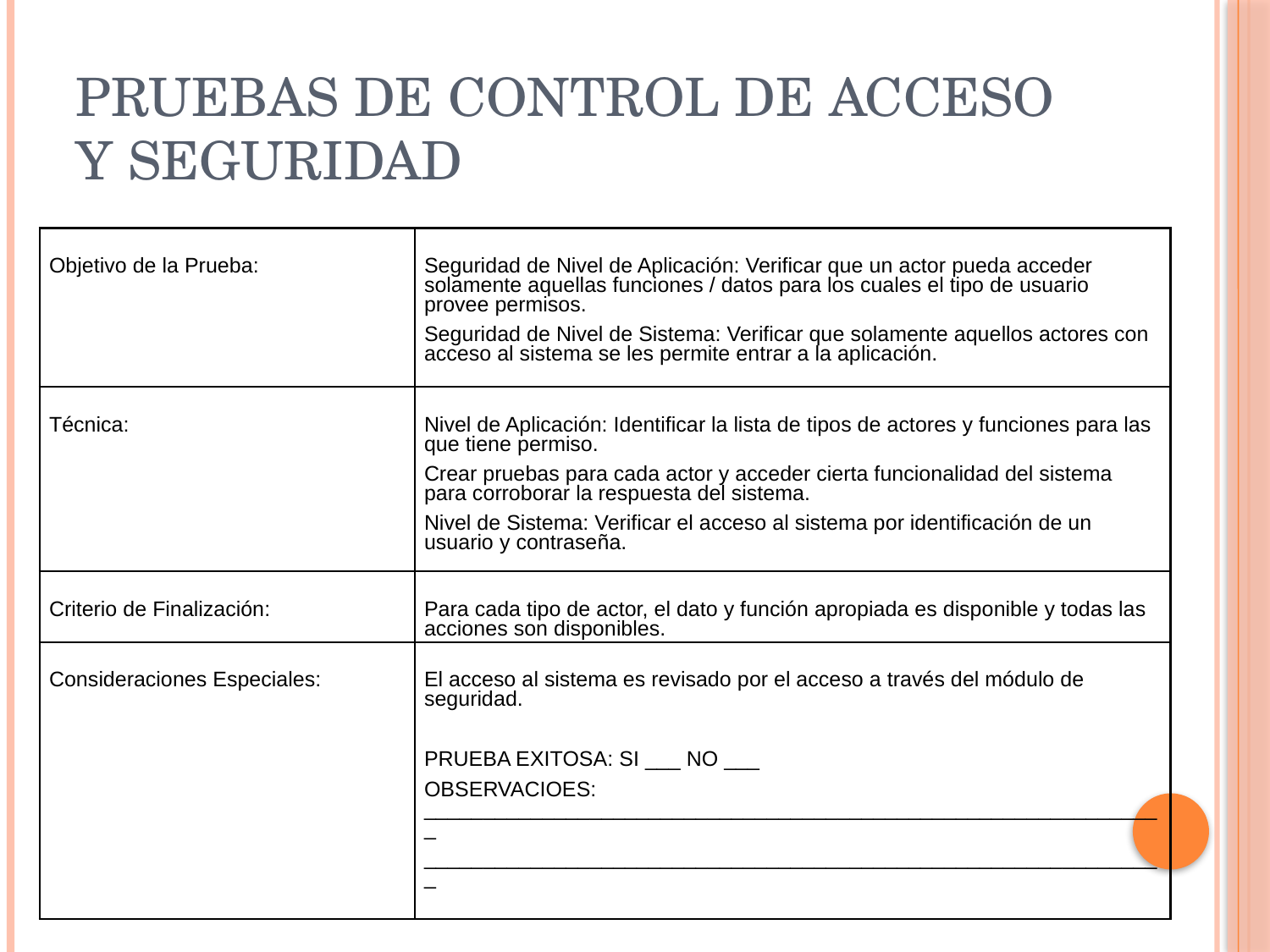

# Pruebas de control de acceso y seguridad
| Objetivo de la Prueba: | Seguridad de Nivel de Aplicación: Verificar que un actor pueda acceder solamente aquellas funciones / datos para los cuales el tipo de usuario provee permisos. Seguridad de Nivel de Sistema: Verificar que solamente aquellos actores con acceso al sistema se les permite entrar a la aplicación. |
| --- | --- |
| Técnica: | Nivel de Aplicación: Identificar la lista de tipos de actores y funciones para las que tiene permiso. Crear pruebas para cada actor y acceder cierta funcionalidad del sistema para corroborar la respuesta del sistema. Nivel de Sistema: Verificar el acceso al sistema por identificación de un usuario y contraseña. |
| Criterio de Finalización: | Para cada tipo de actor, el dato y función apropiada es disponible y todas las acciones son disponibles. |
| Consideraciones Especiales: | El acceso al sistema es revisado por el acceso a través del módulo de seguridad. PRUEBA EXITOSA: SI \_\_\_ NO \_\_\_ OBSERVACIOES: \_\_\_\_\_\_\_\_\_\_\_\_\_\_\_\_\_\_\_\_\_\_\_\_\_\_\_\_\_\_\_\_\_\_\_\_\_\_\_\_\_\_\_\_\_\_\_\_\_\_\_\_\_\_\_\_\_\_\_\_\_\_\_ \_\_\_\_\_\_\_\_\_\_\_\_\_\_\_\_\_\_\_\_\_\_\_\_\_\_\_\_\_\_\_\_\_\_\_\_\_\_\_\_\_\_\_\_\_\_\_\_\_\_\_\_\_\_\_\_\_\_\_\_\_\_\_ |